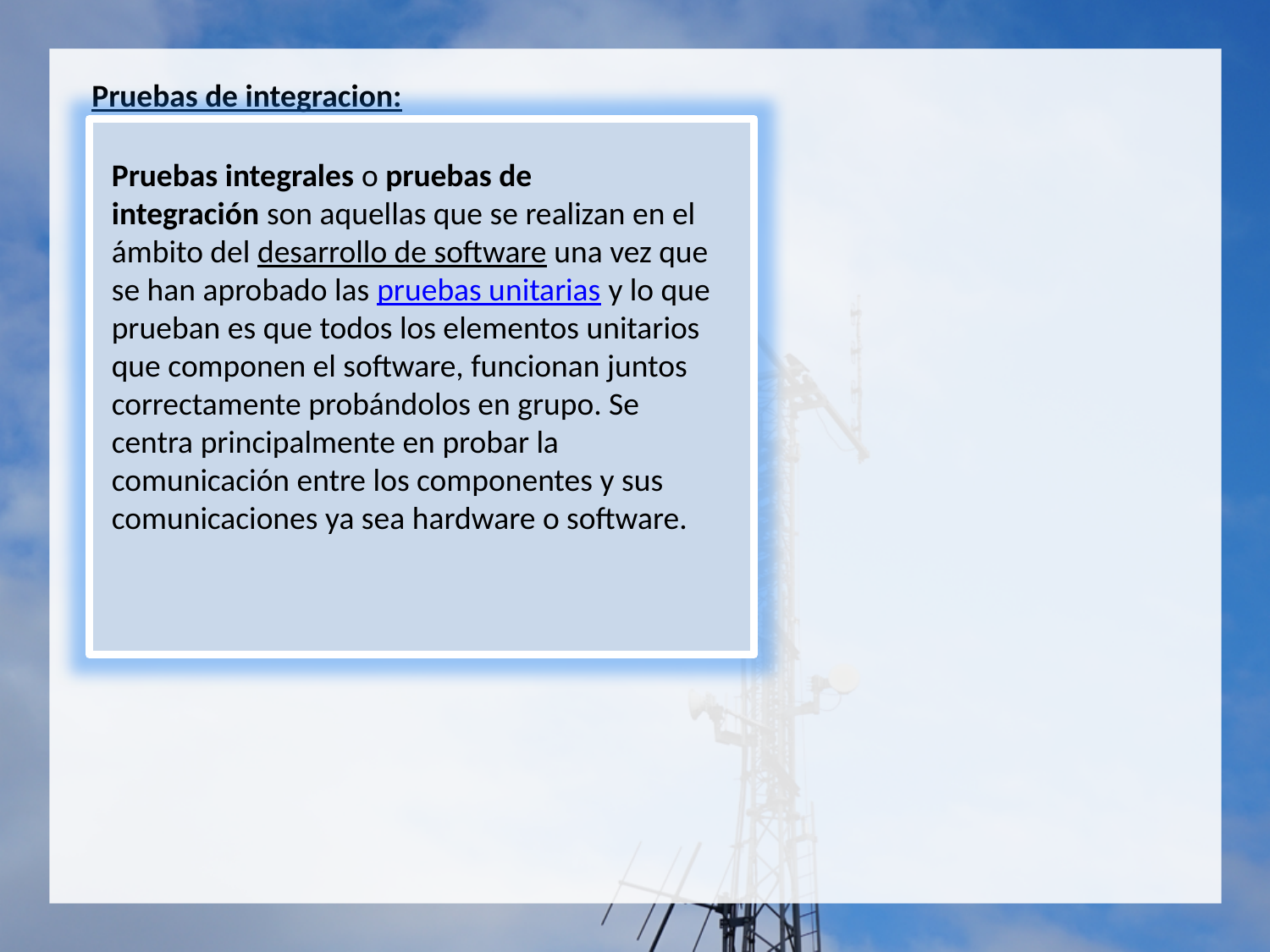

Pruebas de integracion:

Pruebas integrales o pruebas de integración son aquellas que se realizan en el ámbito del desarrollo de software una vez que se han aprobado las pruebas unitarias y lo que prueban es que todos los elementos unitarios que componen el software, funcionan juntos correctamente probándolos en grupo. Se centra principalmente en probar la comunicación entre los componentes y sus comunicaciones ya sea hardware o software.